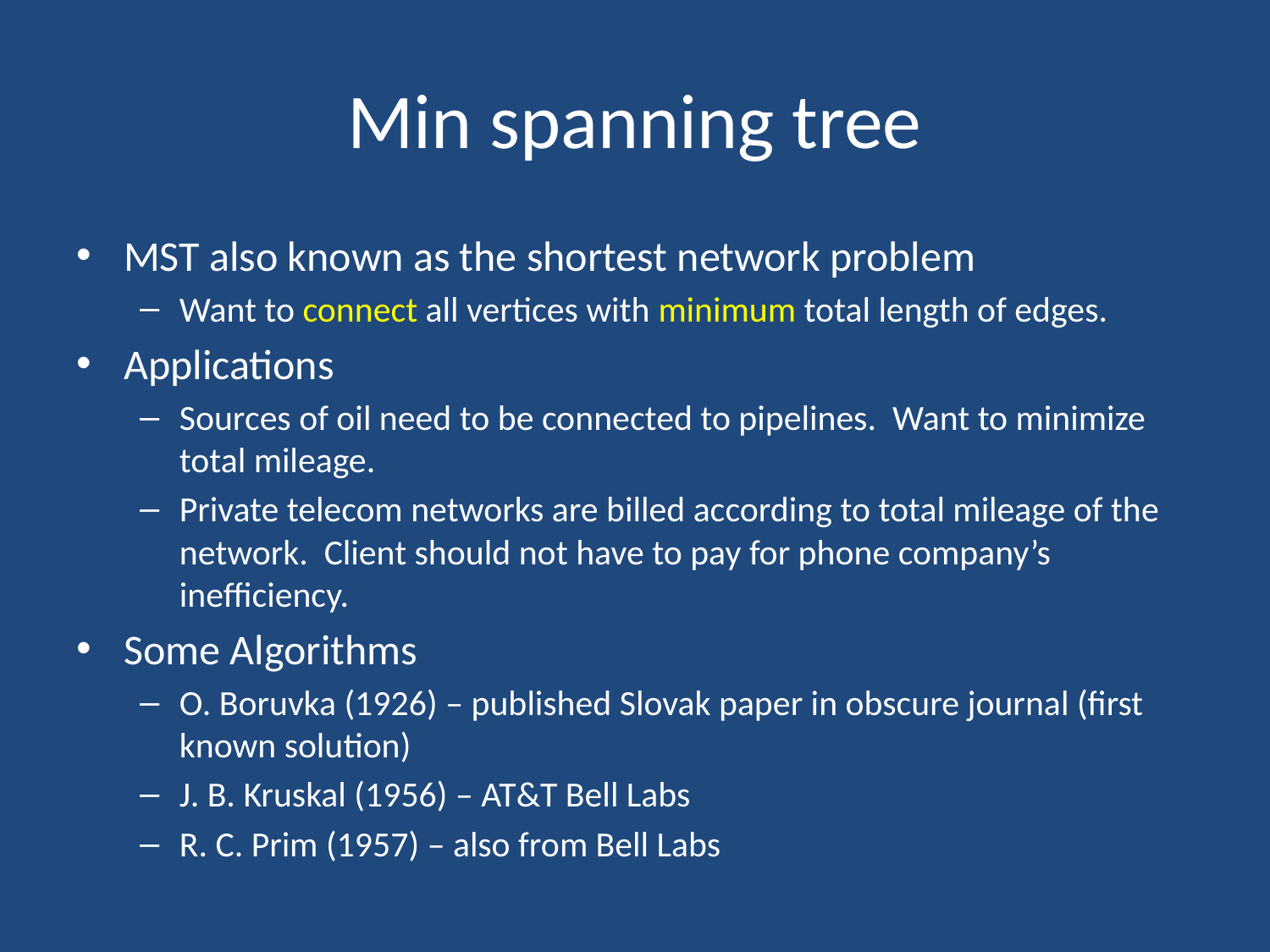

# Min spanning tree
MST also known as the shortest network problem
Want to connect all vertices with minimum total length of edges.
Applications
Sources of oil need to be connected to pipelines.  Want to minimize total mileage.
Private telecom networks are billed according to total mileage of the network.  Client should not have to pay for phone company’s inefficiency.
Some Algorithms
O. Boruvka (1926) – published Slovak paper in obscure journal (first known solution)
J. B. Kruskal (1956) – AT&T Bell Labs
R. C. Prim (1957) – also from Bell Labs